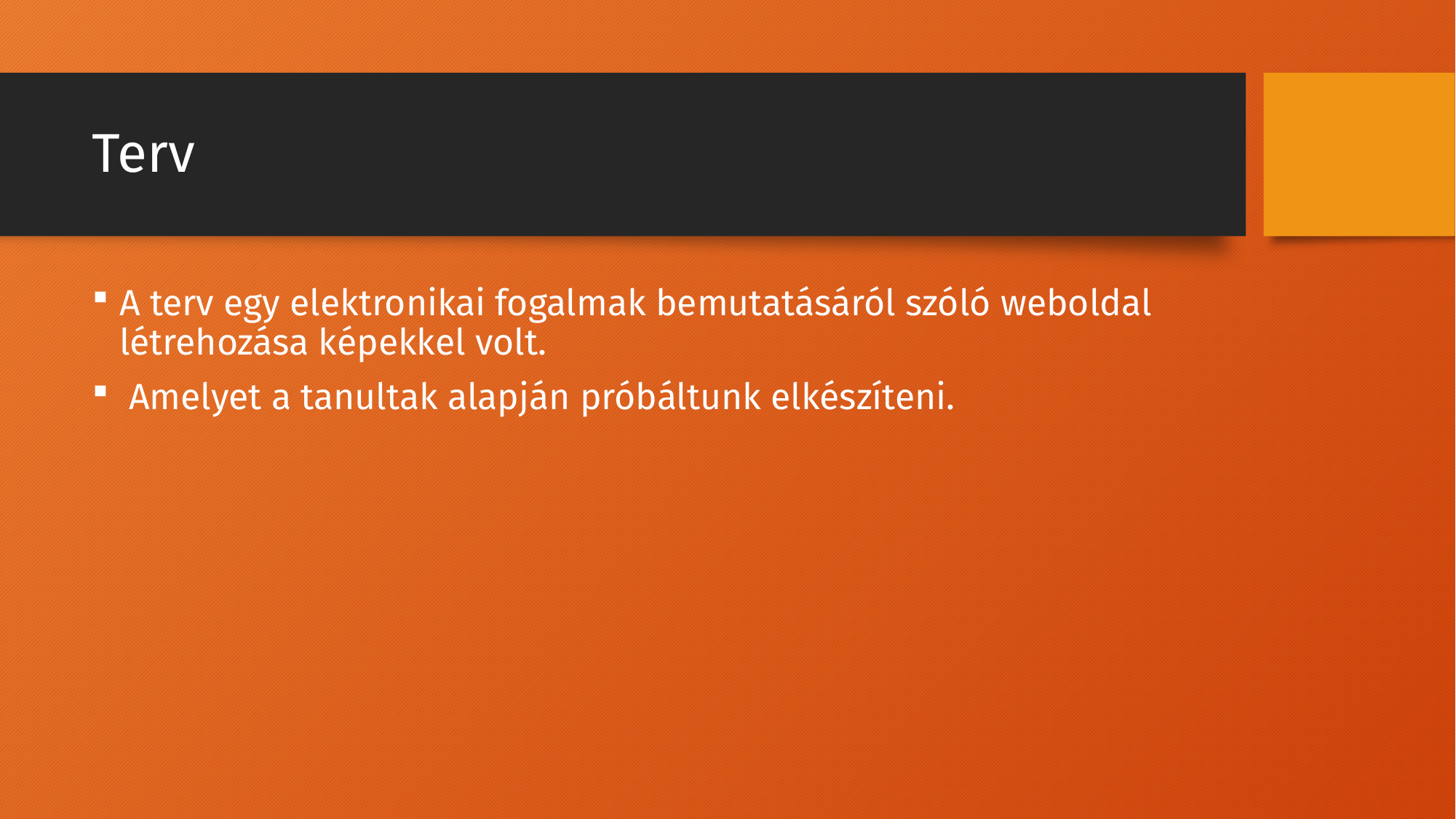

# Terv
A terv egy elektronikai fogalmak bemutatásáról szóló weboldal létrehozása képekkel volt.
 Amelyet a tanultak alapján próbáltunk elkészíteni.